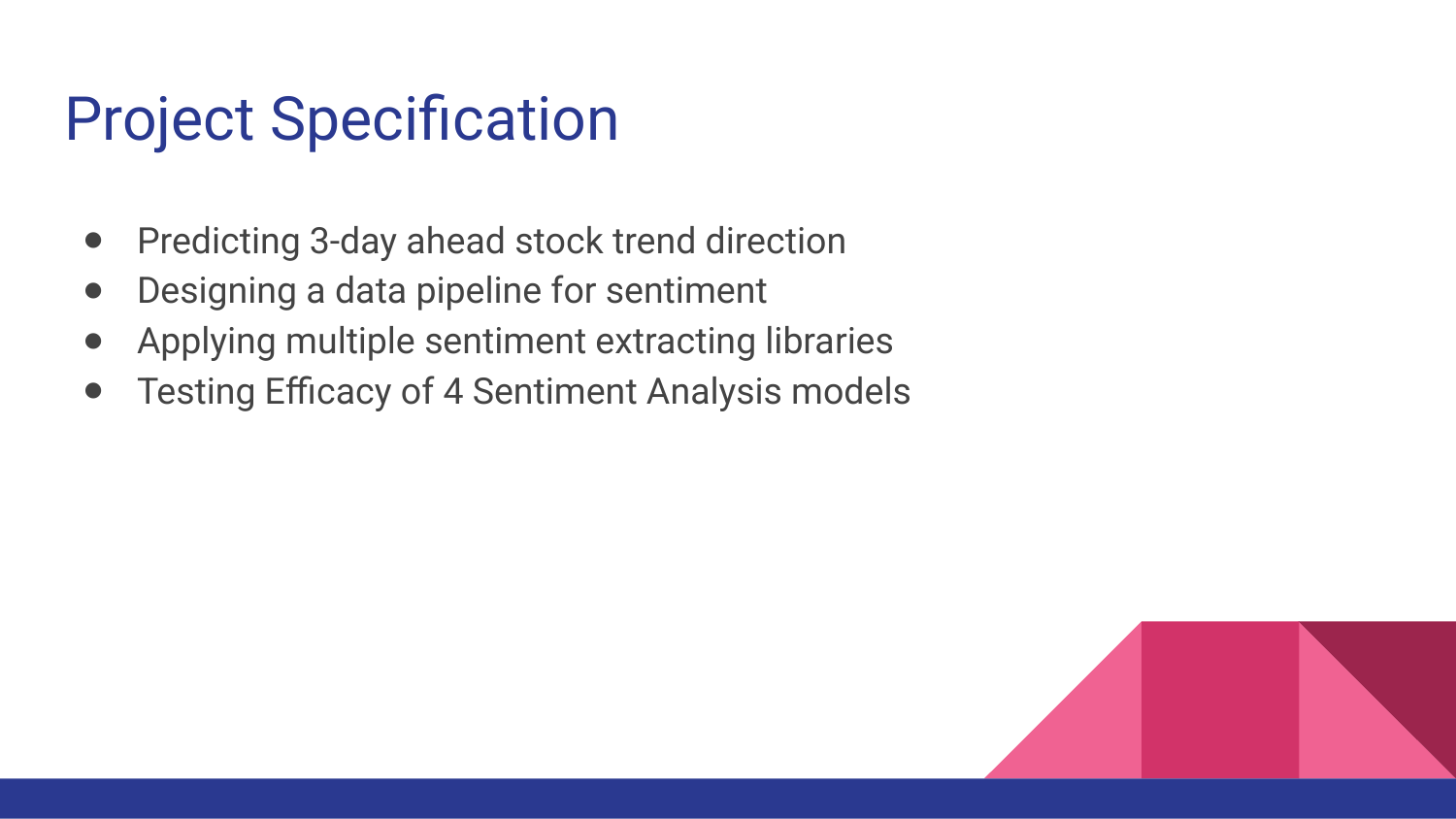

# Project Specification
Predicting 3-day ahead stock trend direction
Designing a data pipeline for sentiment
Applying multiple sentiment extracting libraries
Testing Efficacy of 4 Sentiment Analysis models